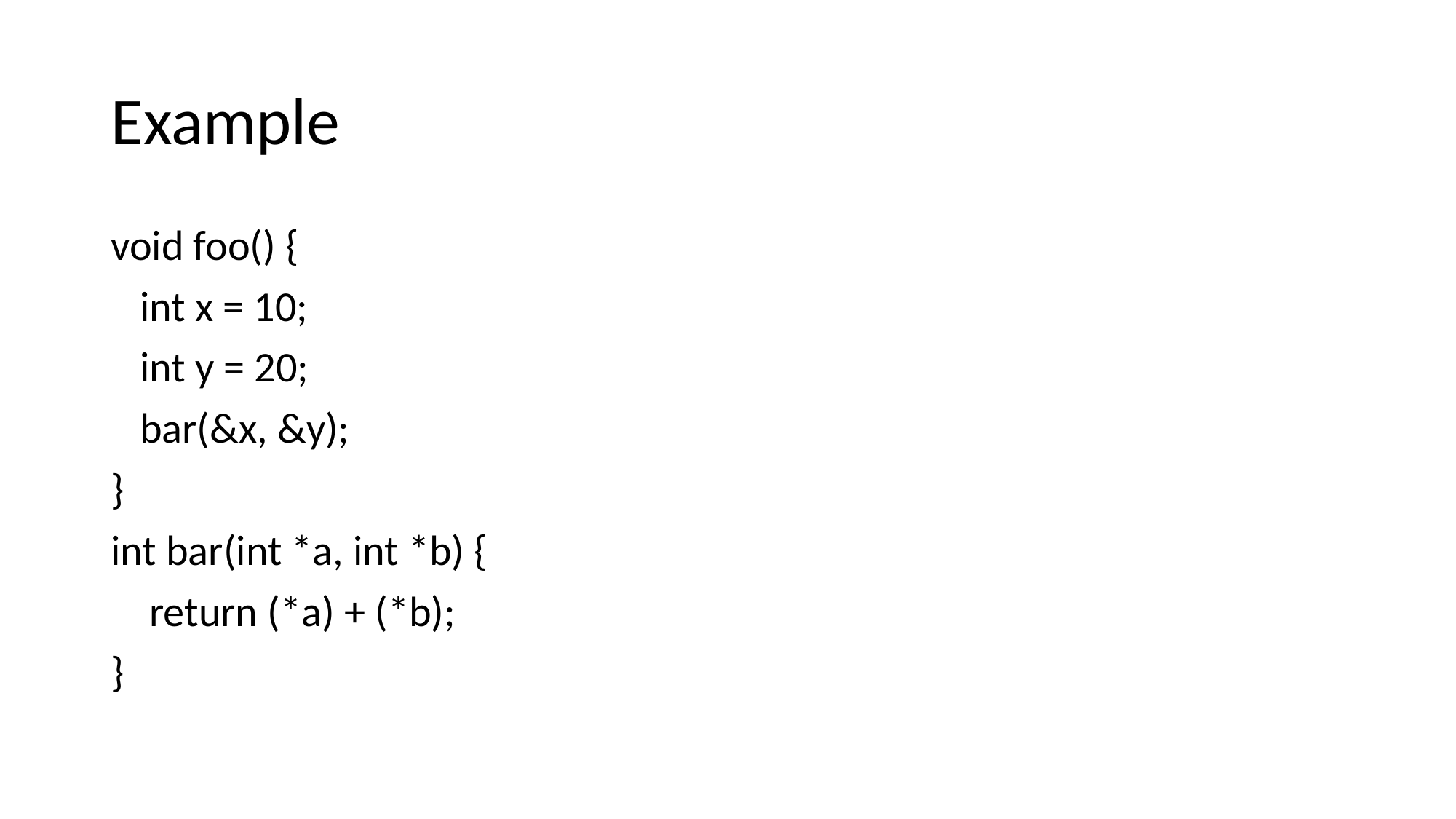

# Example
void foo() {
   int x = 10;
   int y = 20;
   bar(&x, &y);
}
int bar(int *a, int *b) {
    return (*a) + (*b);
}